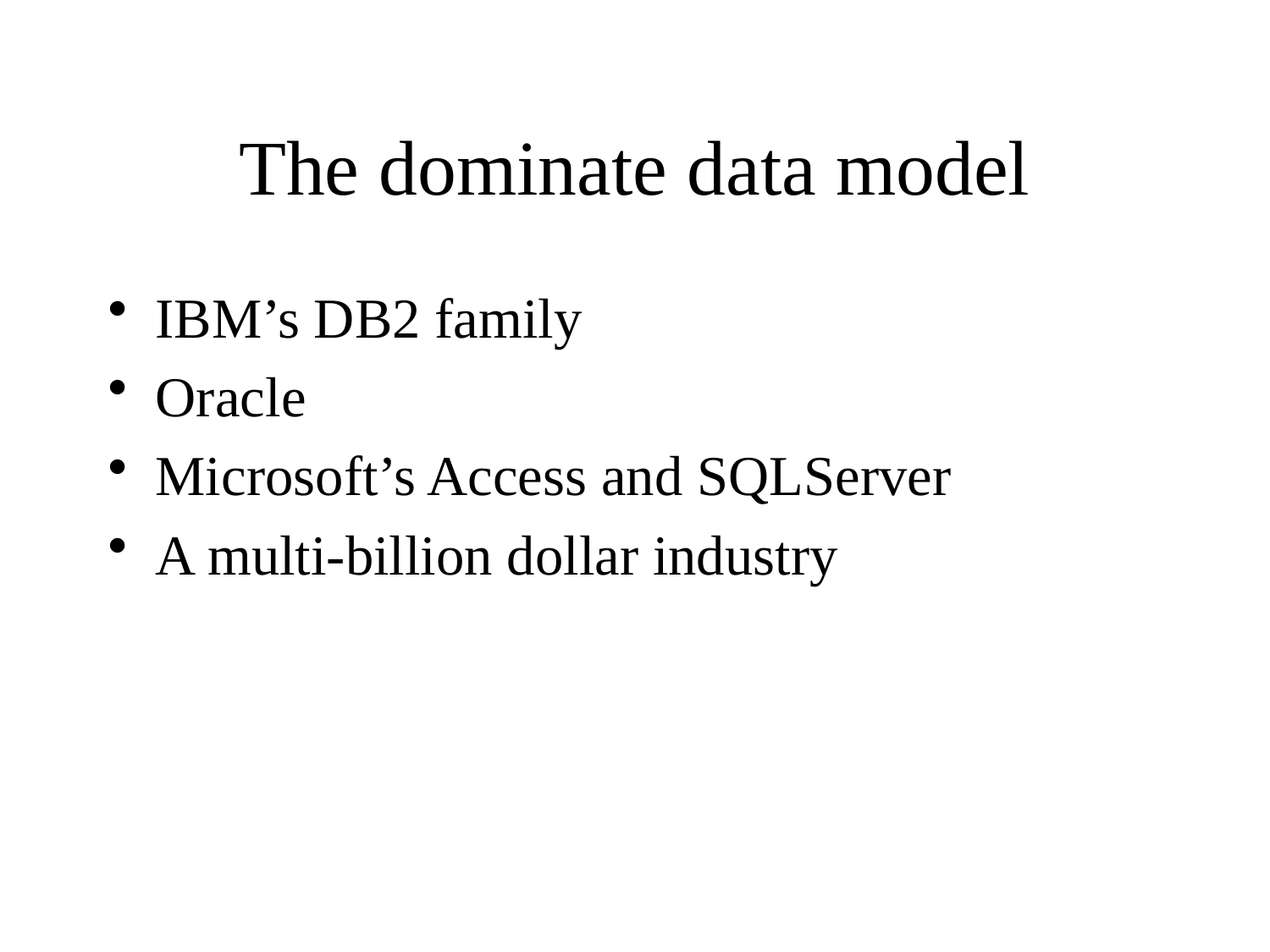

# The dominate data model
IBM’s DB2 family
Oracle
Microsoft’s Access and SQLServer
A multi-billion dollar industry